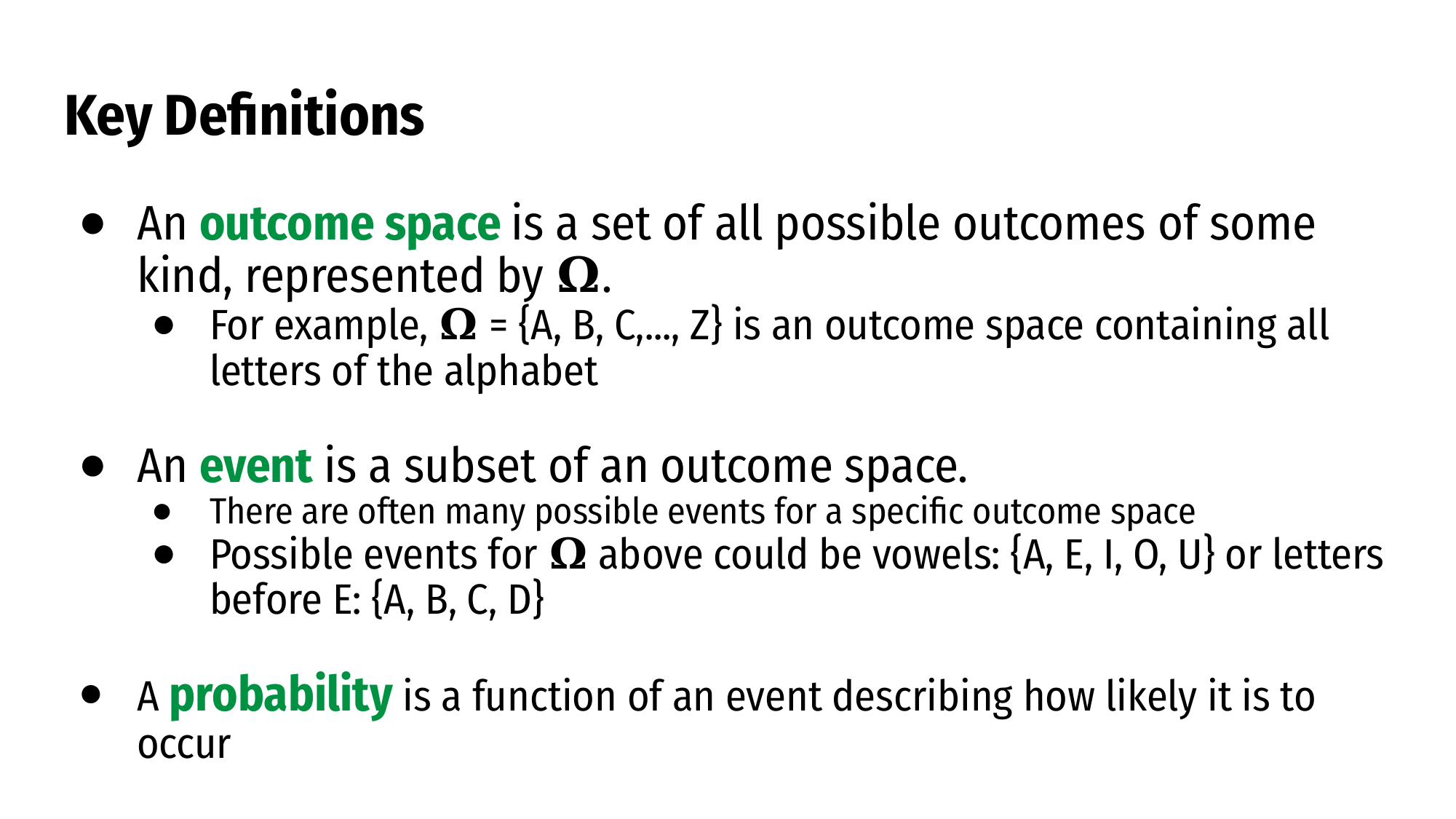

# Key Definitions
An outcome space is a set of all possible outcomes of some kind, represented by 𝛀.
For example, 𝛀 = {A, B, C,..., Z} is an outcome space containing all letters of the alphabet

An event is a subset of an outcome space.
There are often many possible events for a specific outcome space
Possible events for 𝛀 above could be vowels: {A, E, I, O, U} or letters before E: {A, B, C, D}

A probability is a function of an event describing how likely it is to occur